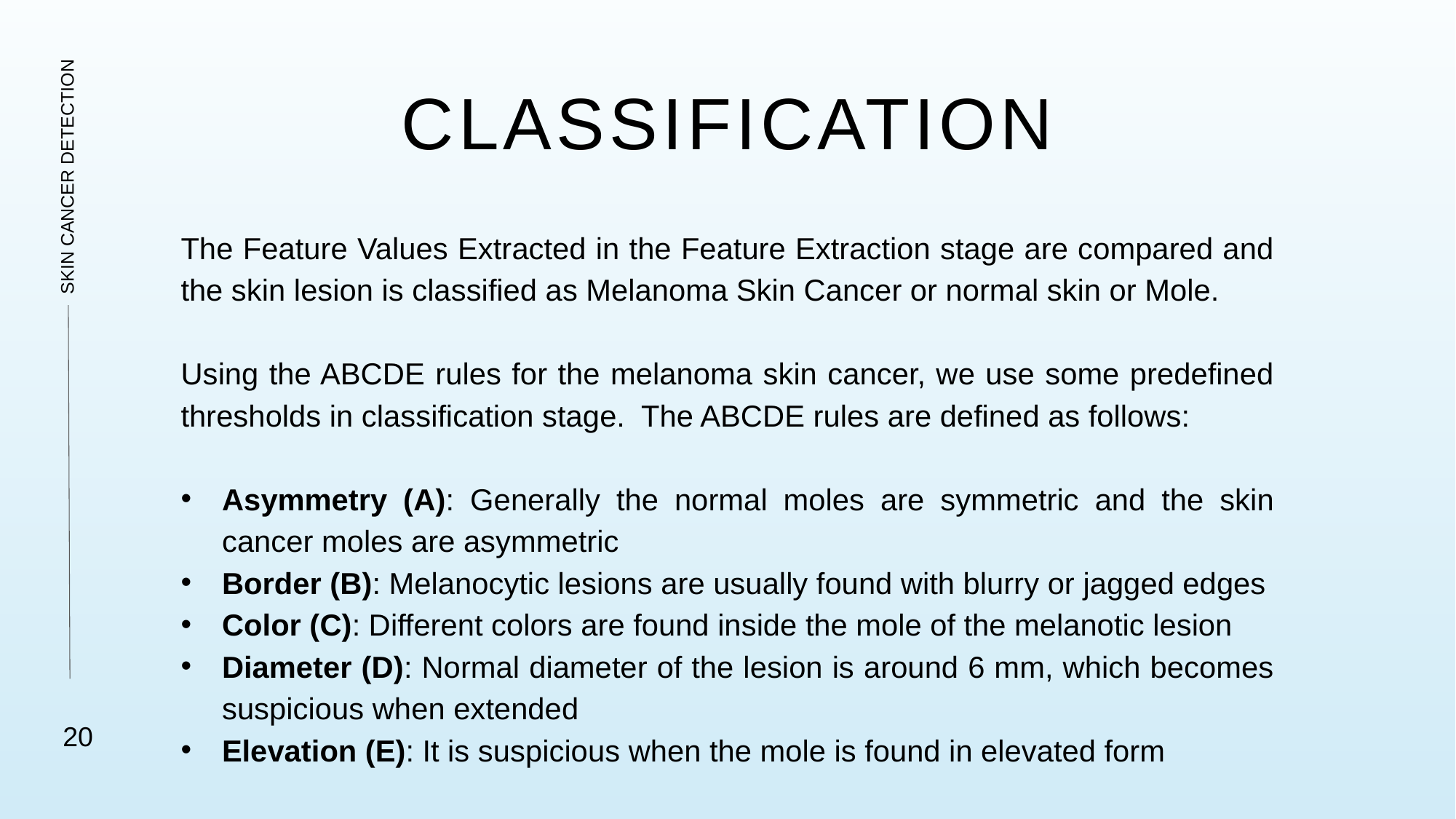

# classification
SKIN CANCER DETECTION
The Feature Values Extracted in the Feature Extraction stage are compared and the skin lesion is classified as Melanoma Skin Cancer or normal skin or Mole.

Using the ABCDE rules for the melanoma skin cancer, we use some predefined thresholds in classification stage.  The ABCDE rules are defined as follows:

Asymmetry (A): Generally the normal moles are symmetric and the skin cancer moles are asymmetric
Border (B): Melanocytic lesions are usually found with blurry or jagged edges
Color (C): Different colors are found inside the mole of the melanotic lesion
Diameter (D): Normal diameter of the lesion is around 6 mm, which becomes suspicious when extended
Elevation (E): It is suspicious when the mole is found in elevated form
20